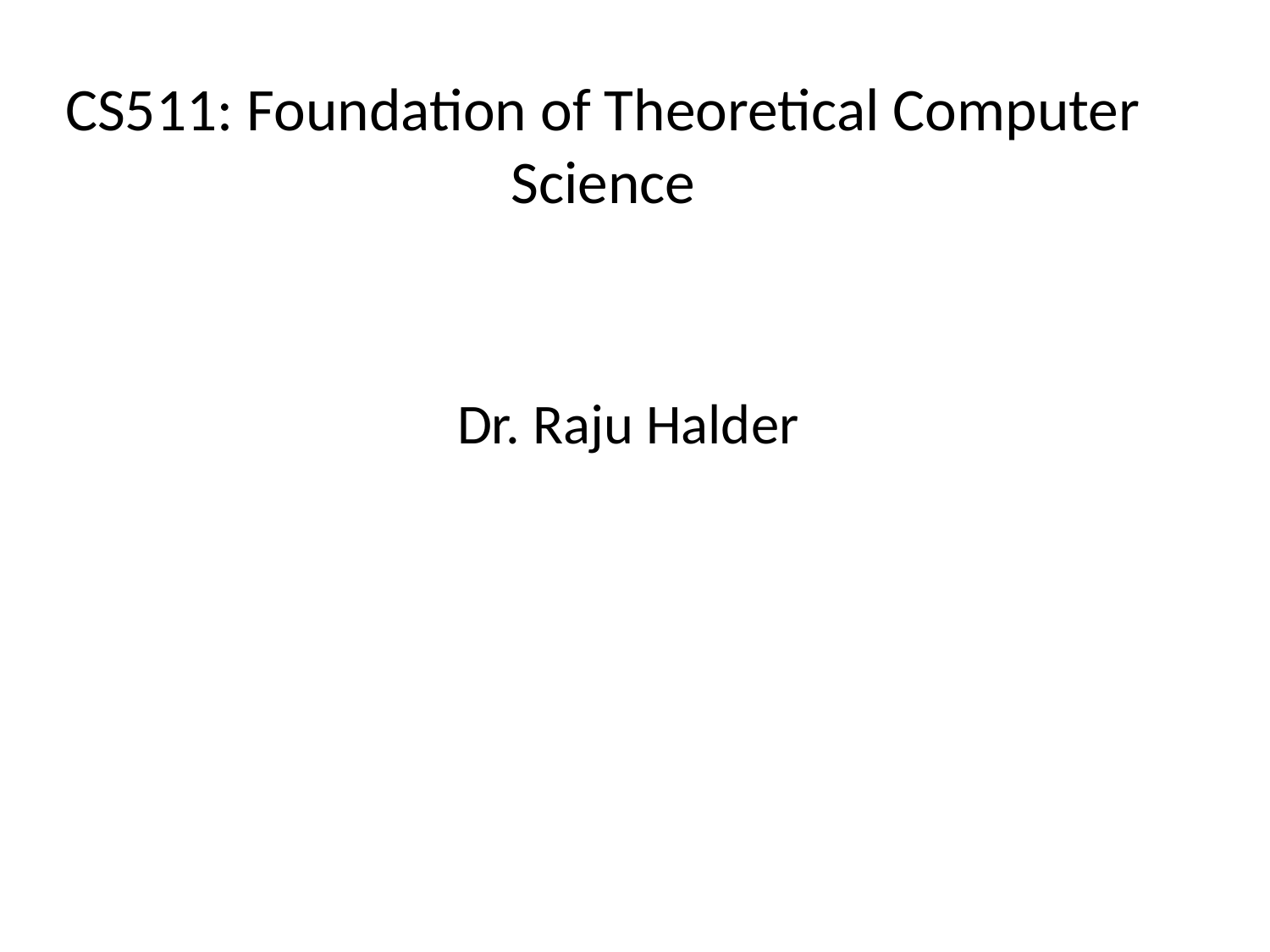

# CS511: Foundation of Theoretical Computer Science
Dr. Raju Halder